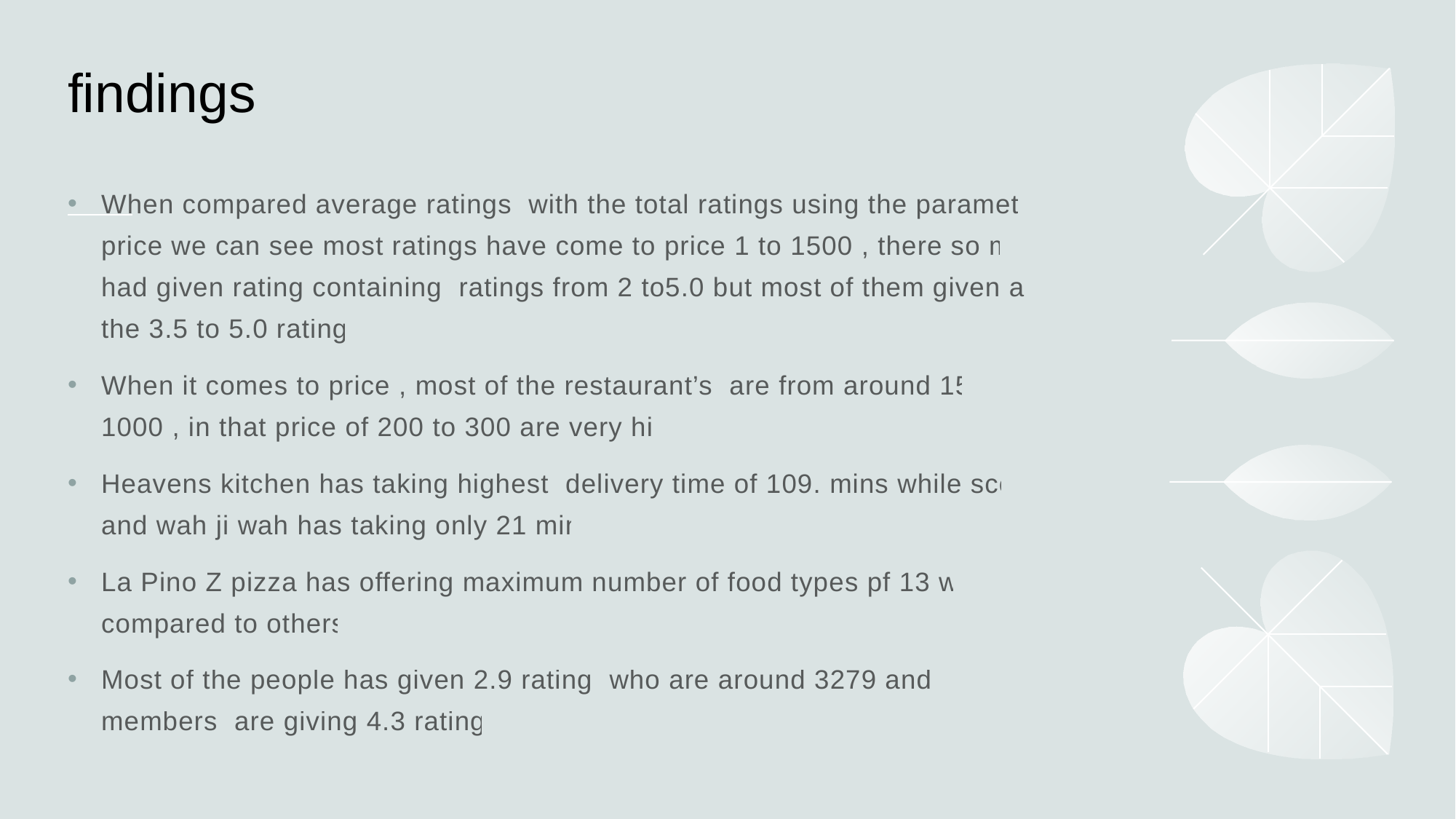

# findings
When compared average ratings  with the total ratings using the parameter of price we can see most ratings have come to price 1 to 1500 , there so many had given rating containing  ratings from 2 to5.0 but most of them given above the 3.5 to 5.0 ratings
When it comes to price , most of the restaurant’s  are from around 150 to 1000 , in that price of 200 to 300 are very high.
Heavens kitchen has taking highest  delivery time of 109. mins while scoops and wah ji wah has taking only 21 mins.
La Pino Z pizza has offering maximum number of food types pf 13 when compared to others.
Most of the people has given 2.9 rating  who are around 3279 and 792 members  are giving 4.3 ratings.